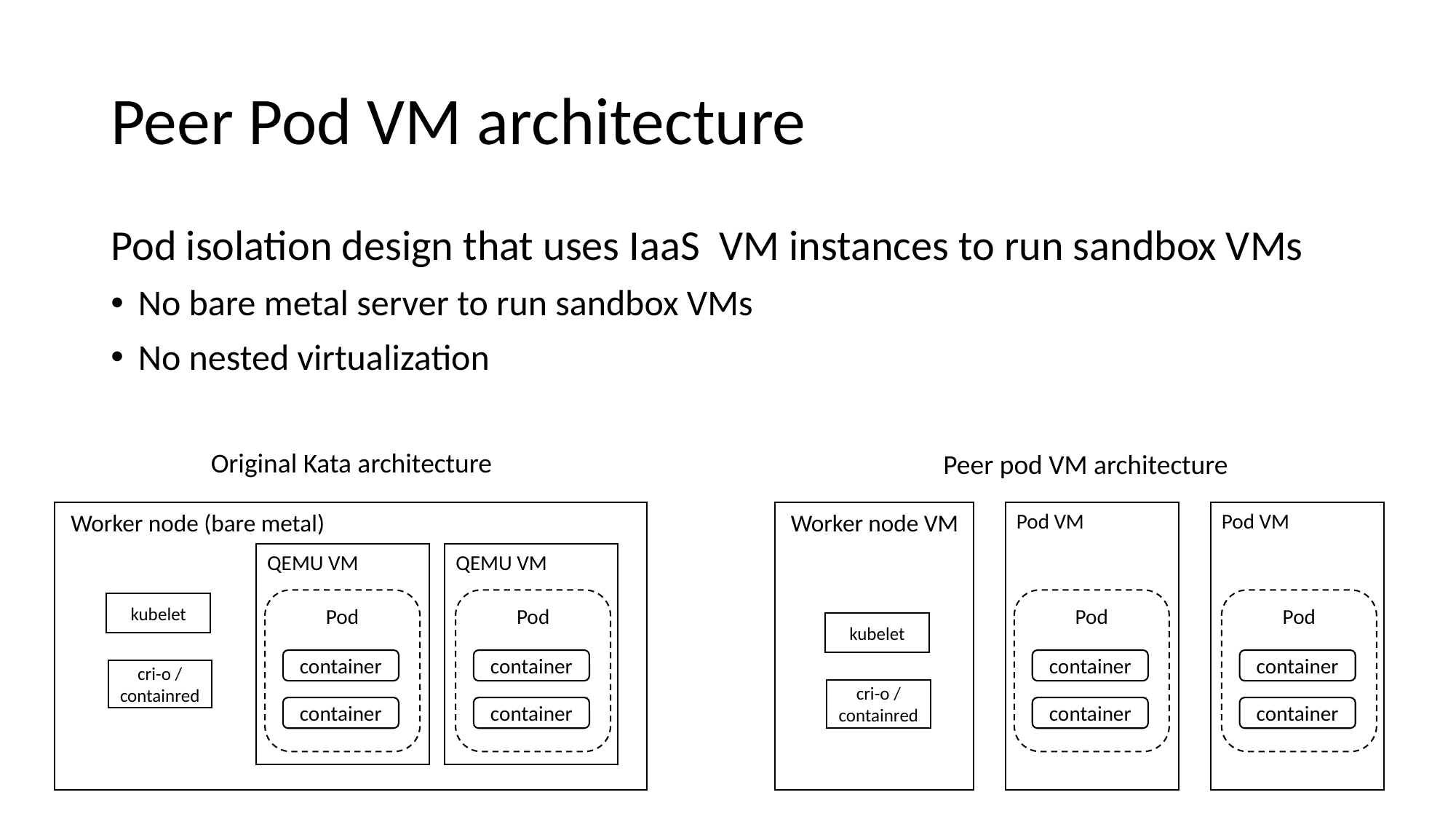

# Peer Pod VM architecture
Pod isolation design that uses IaaS  VM instances to run sandbox VMs
No bare metal server to run sandbox VMs
No nested virtualization
Original Kata architecture
Peer pod VM architecture
 Worker node (bare metal)
 Worker node VM
Pod VM
Pod VM
QEMU VM
QEMU VM
Pod
Pod
Pod
Pod
kubelet
kubelet
container
container
container
container
cri-o / containred
cri-o / containred
container
container
container
container